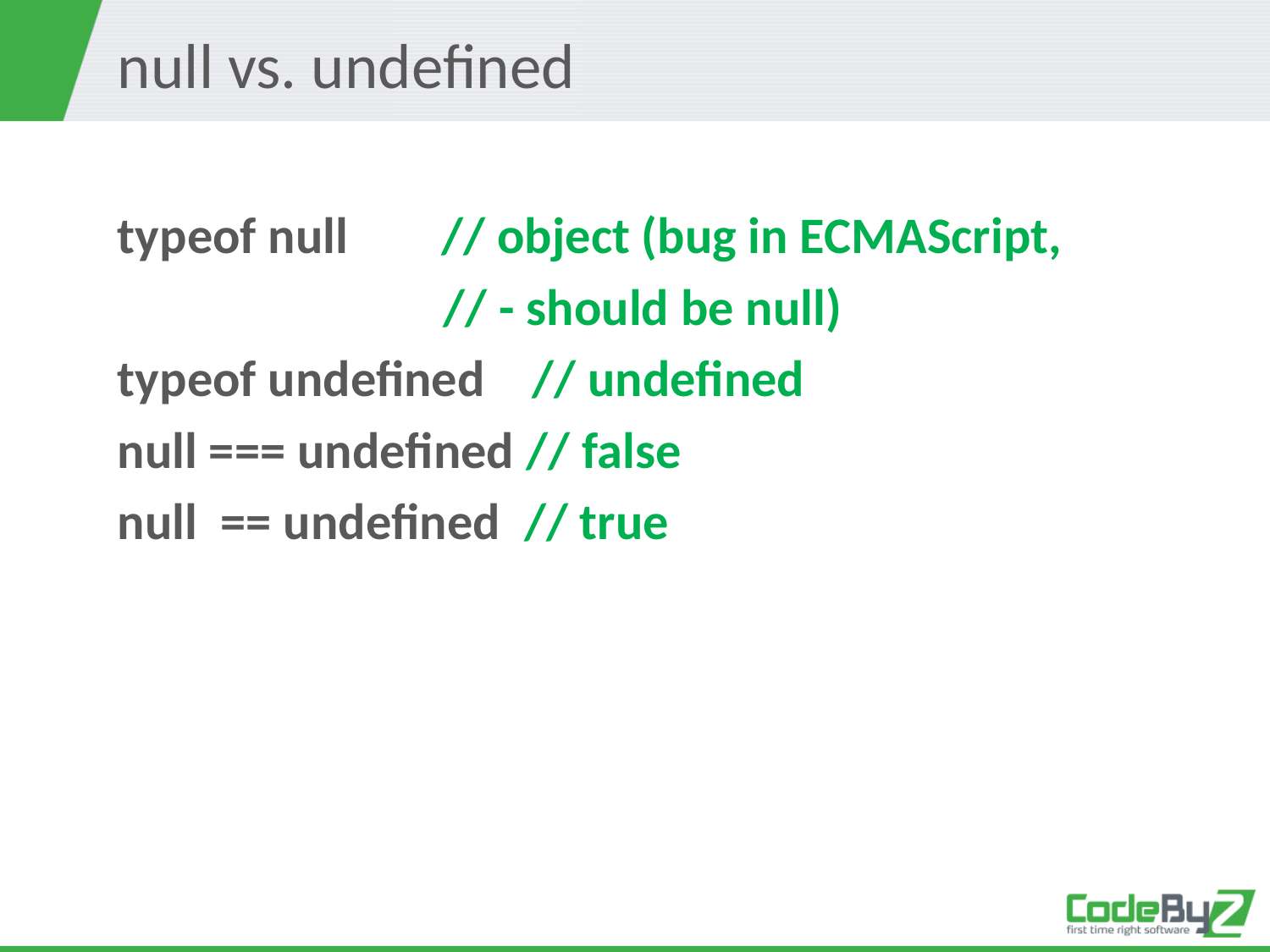

# null vs. undefined
typeof null        // object (bug in ECMAScript,
                            // - should be null)
typeof undefined    // undefined
null === undefined // false
null  == undefined  // true